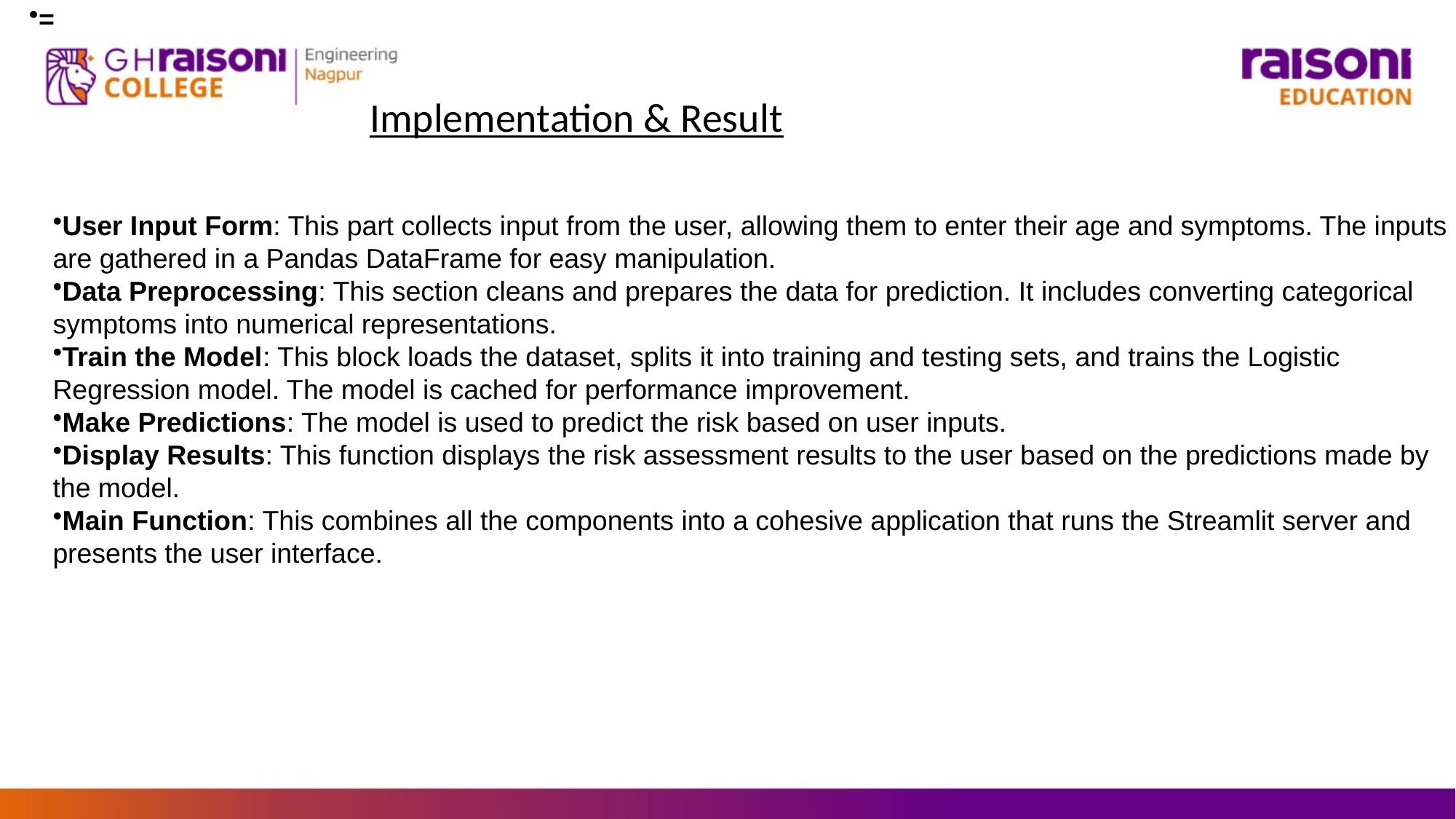

=
Implementation & Result
User Input Form: This part collects input from the user, allowing them to enter their age and symptoms. The inputs are gathered in a Pandas DataFrame for easy manipulation.
Data Preprocessing: This section cleans and prepares the data for prediction. It includes converting categorical symptoms into numerical representations.
Train the Model: This block loads the dataset, splits it into training and testing sets, and trains the Logistic Regression model. The model is cached for performance improvement.
Make Predictions: The model is used to predict the risk based on user inputs.
Display Results: This function displays the risk assessment results to the user based on the predictions made by the model.
Main Function: This combines all the components into a cohesive application that runs the Streamlit server and presents the user interface.